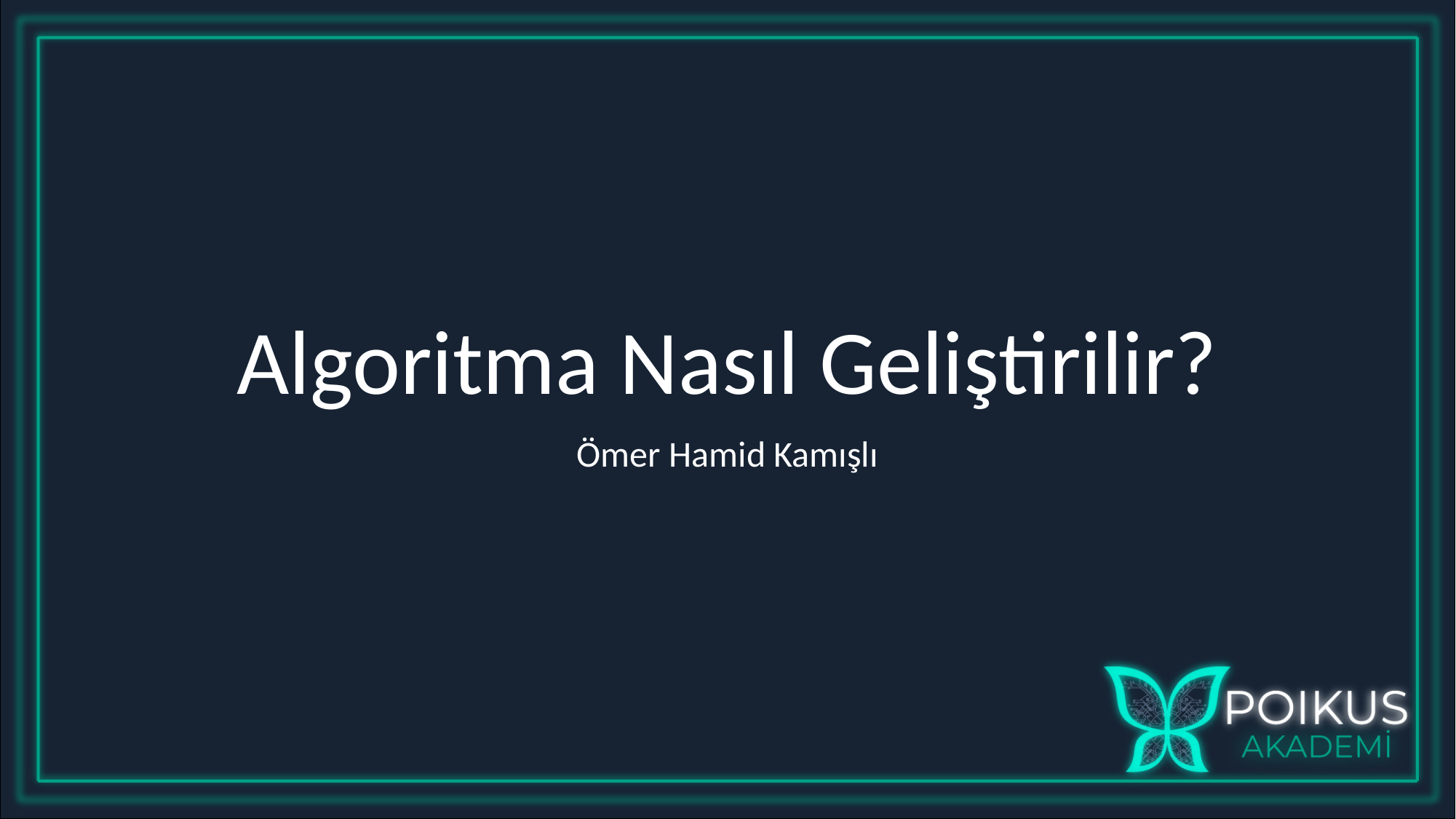

# Algoritma Nasıl Geliştirilir?
Ömer Hamid Kamışlı